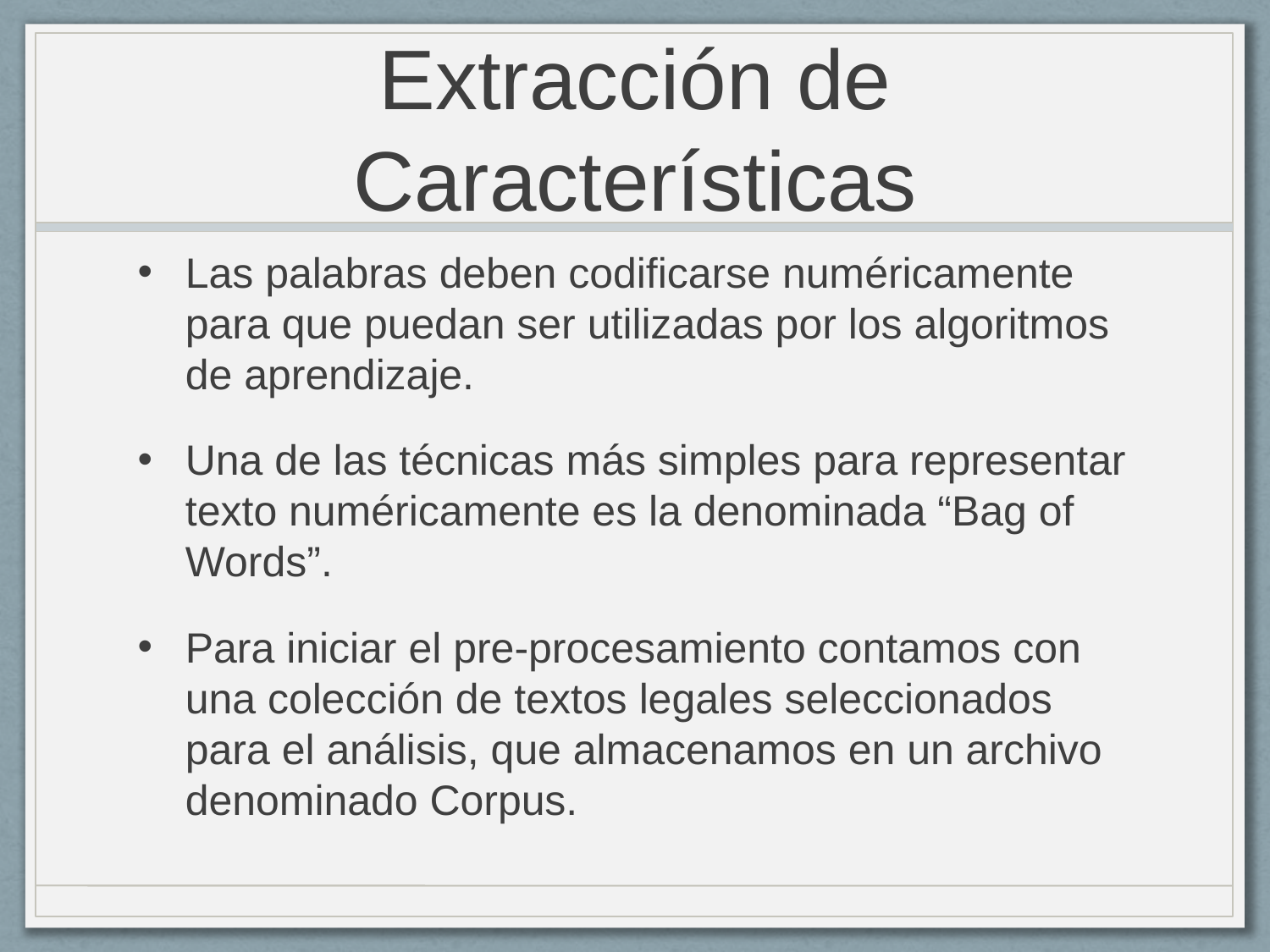

# Extracción de Características
Las palabras deben codificarse numéricamente para que puedan ser utilizadas por los algoritmos de aprendizaje.
Una de las técnicas más simples para representar texto numéricamente es la denominada “Bag of Words”.
Para iniciar el pre-procesamiento contamos con una colección de textos legales seleccionados para el análisis, que almacenamos en un archivo denominado Corpus.